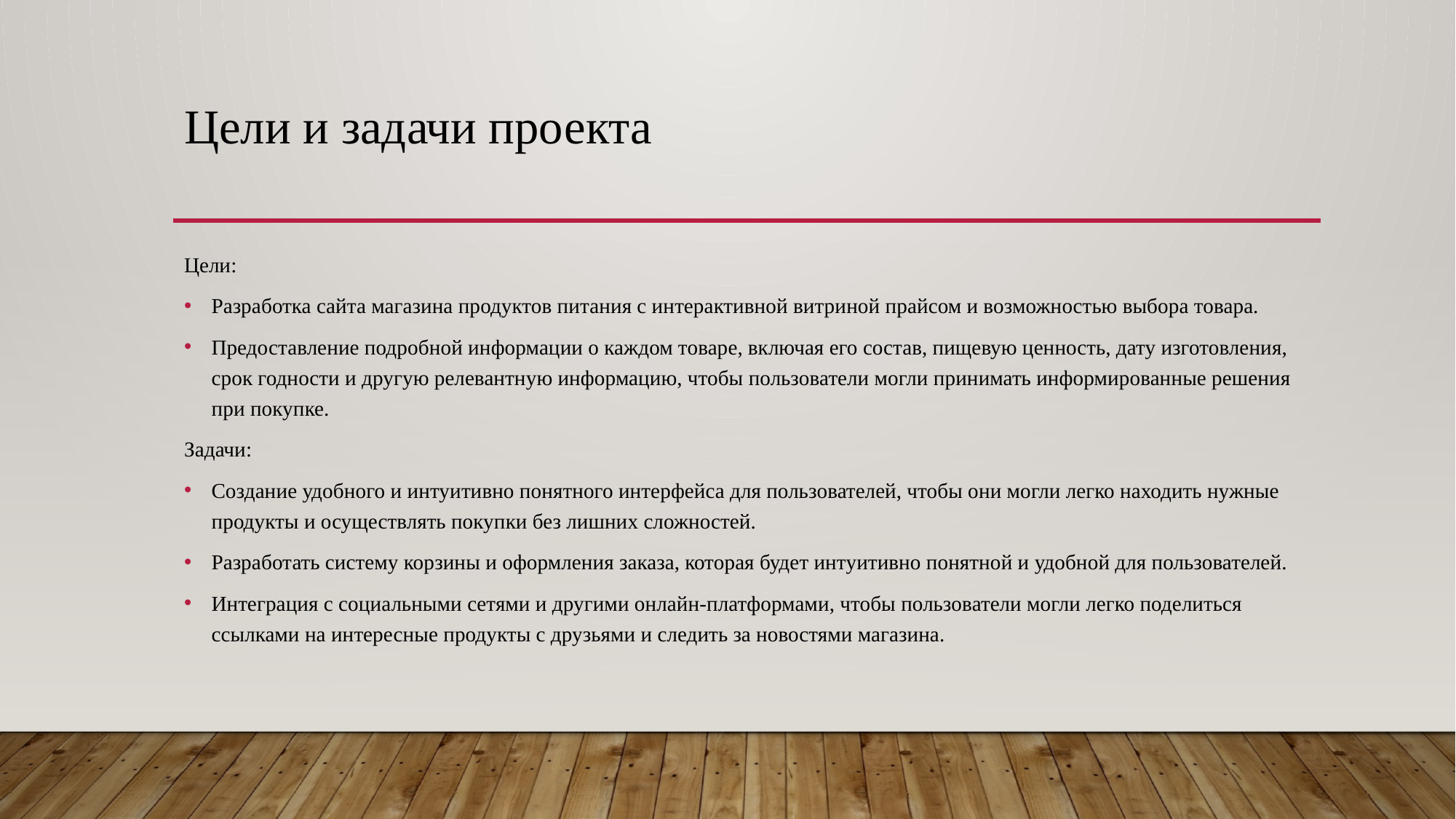

# Цели и задачи проекта
Цели:
Разработка сайта магазина продуктов питания с интерактивной витриной прайсом и возможностью выбора товара.
Предоставление подробной информации о каждом товаре, включая его состав, пищевую ценность, дату изготовления, срок годности и другую релевантную информацию, чтобы пользователи могли принимать информированные решения при покупке.
Задачи:
Создание удобного и интуитивно понятного интерфейса для пользователей, чтобы они могли легко находить нужные продукты и осуществлять покупки без лишних сложностей.
Разработать систему корзины и оформления заказа, которая будет интуитивно понятной и удобной для пользователей.
Интеграция с социальными сетями и другими онлайн-платформами, чтобы пользователи могли легко поделиться ссылками на интересные продукты с друзьями и следить за новостями магазина.